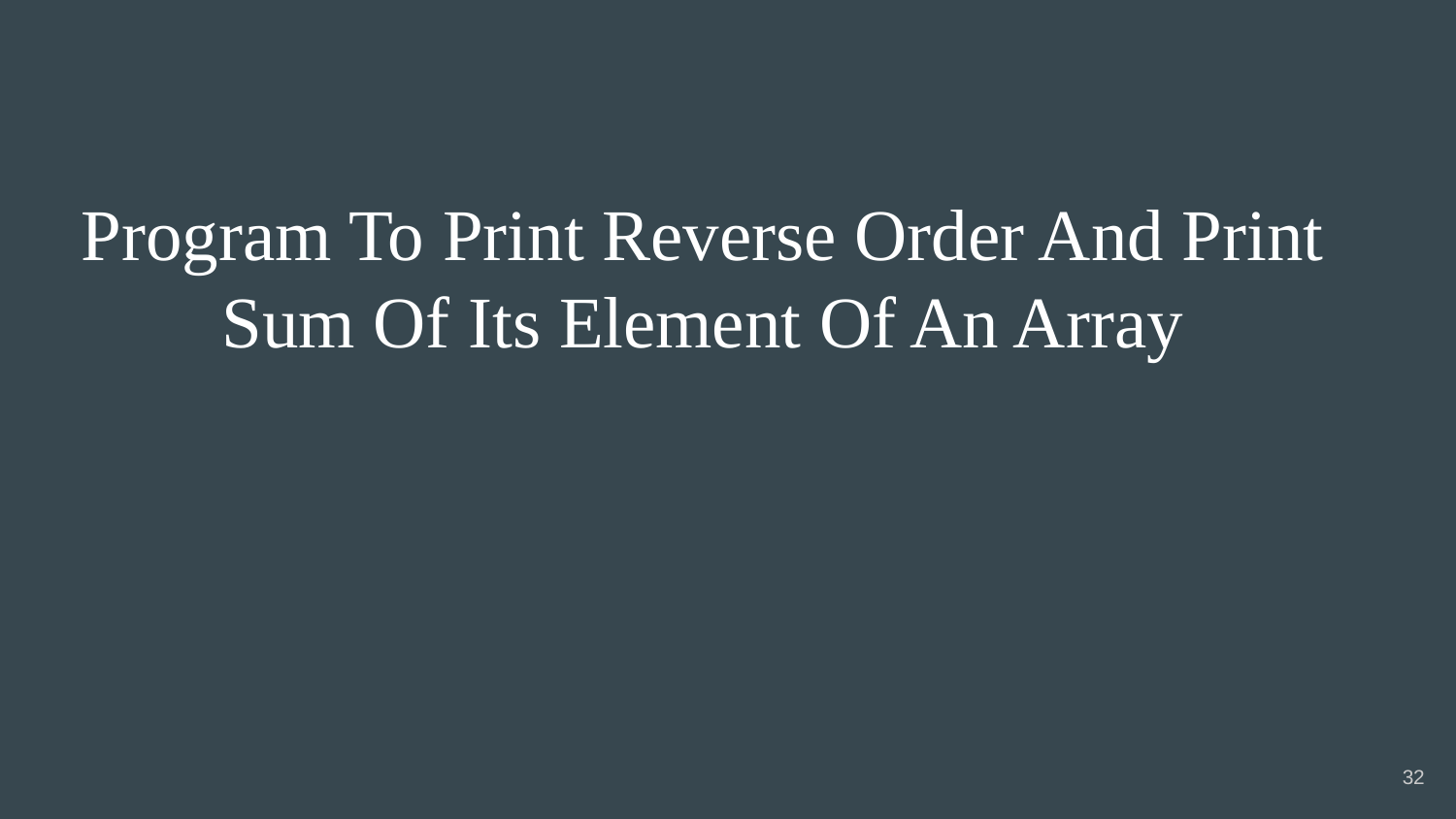

# Program To Print Reverse Order And Print Sum Of Its Element Of An Array
32